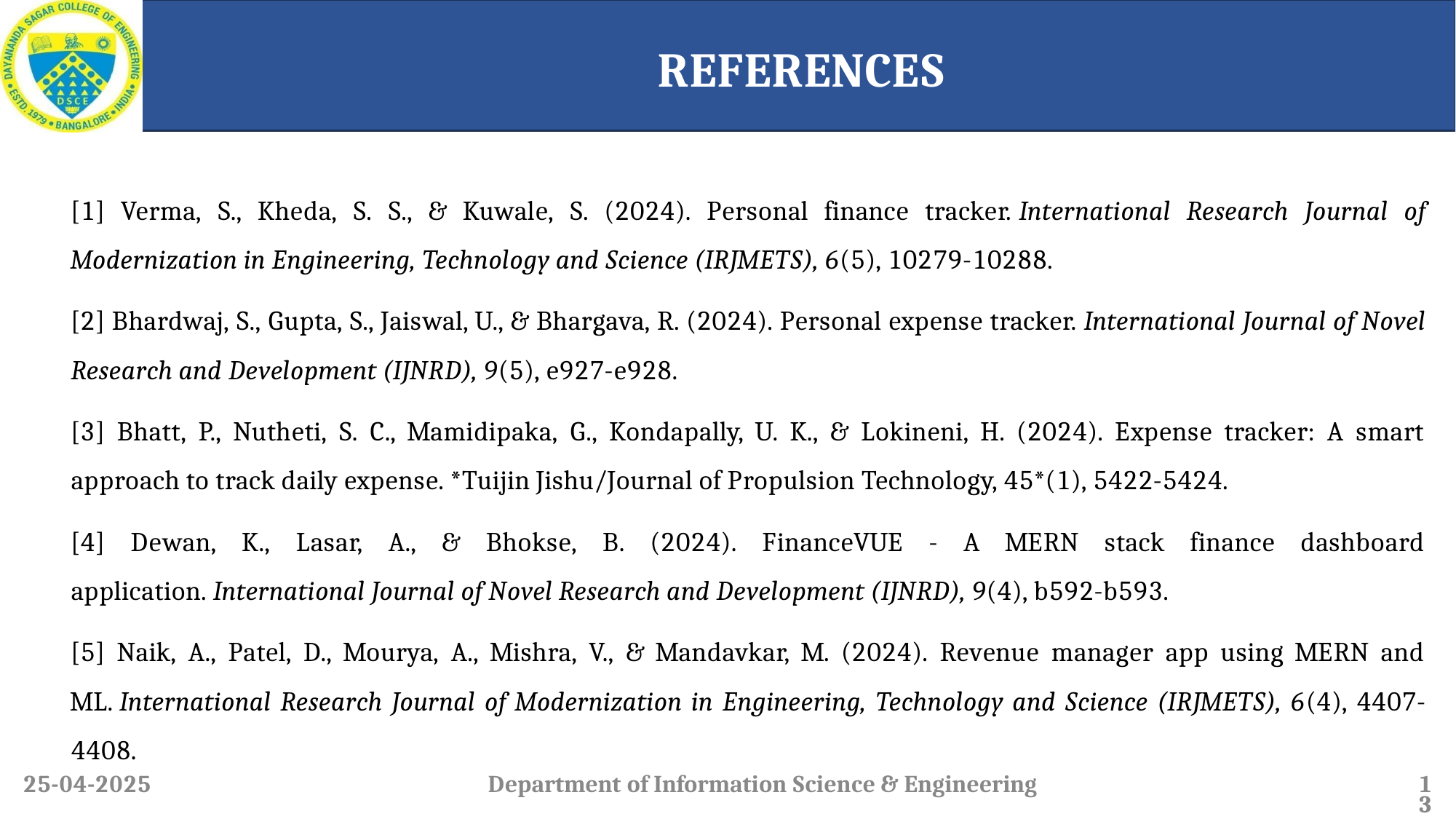

# REFERENCES
[1] Verma, S., Kheda, S. S., & Kuwale, S. (2024). Personal finance tracker. International Research Journal of Modernization in Engineering, Technology and Science (IRJMETS), 6(5), 10279-10288.
[2] Bhardwaj, S., Gupta, S., Jaiswal, U., & Bhargava, R. (2024). Personal expense tracker. International Journal of Novel Research and Development (IJNRD), 9(5), e927-e928.
[3] Bhatt, P., Nutheti, S. C., Mamidipaka, G., Kondapally, U. K., & Lokineni, H. (2024). Expense tracker: A smart approach to track daily expense. *Tuijin Jishu/Journal of Propulsion Technology, 45*(1), 5422-5424.
[4] Dewan, K., Lasar, A., & Bhokse, B. (2024). FinanceVUE - A MERN stack finance dashboard application. International Journal of Novel Research and Development (IJNRD), 9(4), b592-b593.
[5] Naik, A., Patel, D., Mourya, A., Mishra, V., & Mandavkar, M. (2024). Revenue manager app using MERN and ML. International Research Journal of Modernization in Engineering, Technology and Science (IRJMETS), 6(4), 4407-4408.

25-04-2025
Department of Information Science & Engineering
13